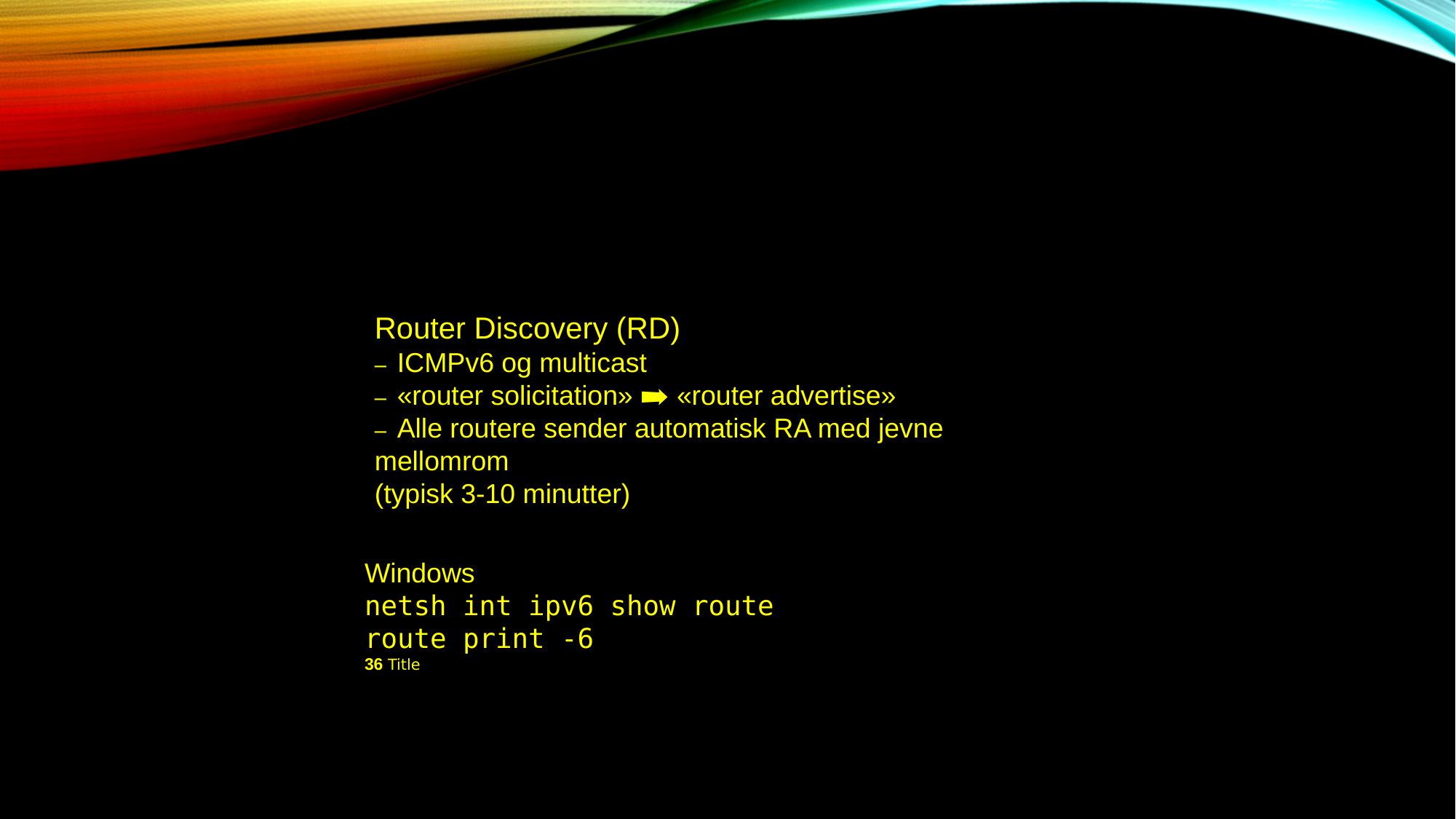

Router Discovery (RD)
– ICMPv6 og multicast
– «router solicitation» ➡ «router advertise»
– Alle routere sender automatisk RA med jevne mellomrom
(typisk 3-10 minutter)
Windows
netsh int ipv6 show route
route print -6
36 Title